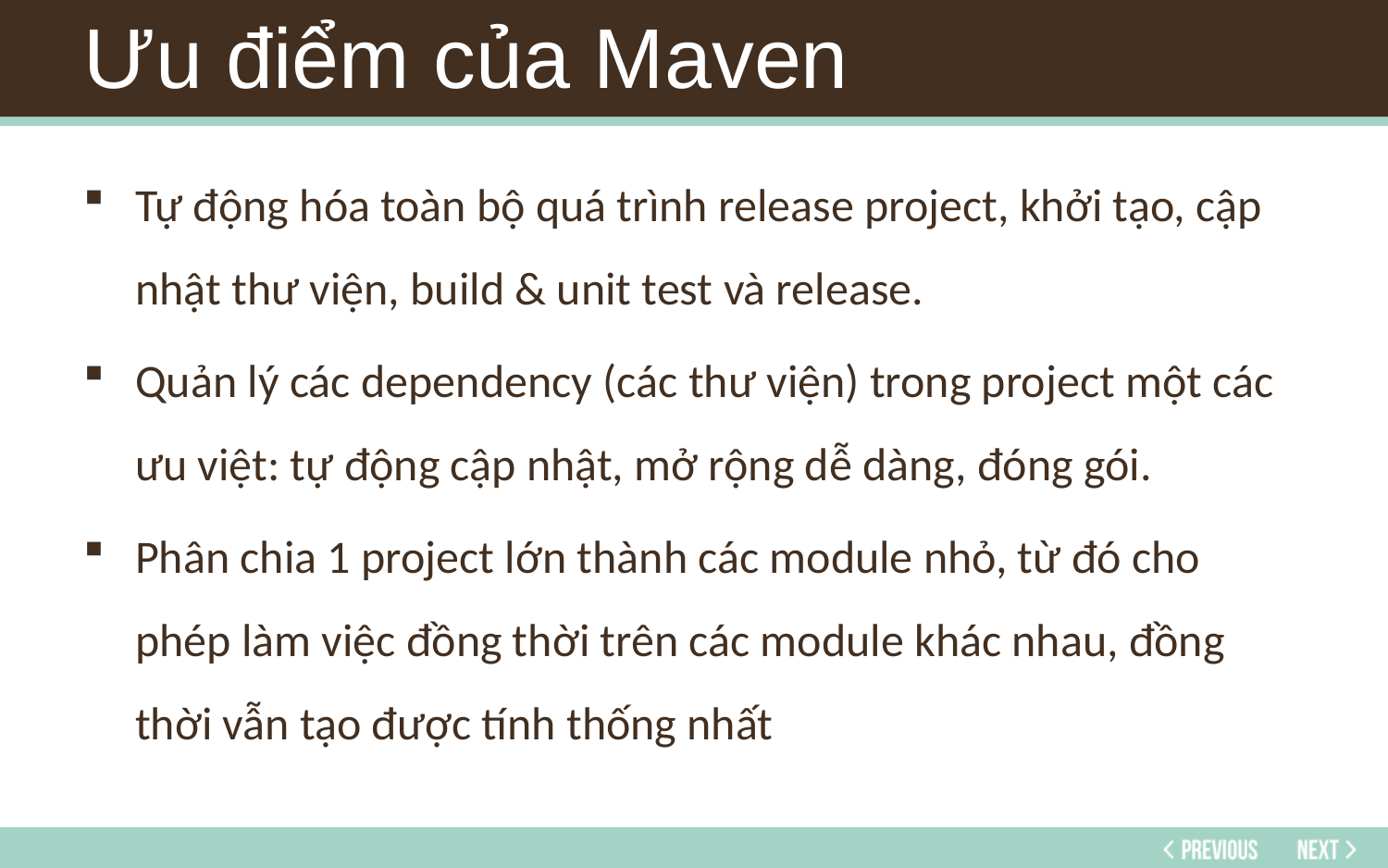

# Ưu điểm của Maven
Tự động hóa toàn bộ quá trình release project, khởi tạo, cập nhật thư viện, build & unit test và release.
Quản lý các dependency (các thư viện) trong project một các ưu việt: tự động cập nhật, mở rộng dễ dàng, đóng gói.
Phân chia 1 project lớn thành các module nhỏ, từ đó cho phép làm việc đồng thời trên các module khác nhau, đồng thời vẫn tạo được tính thống nhất